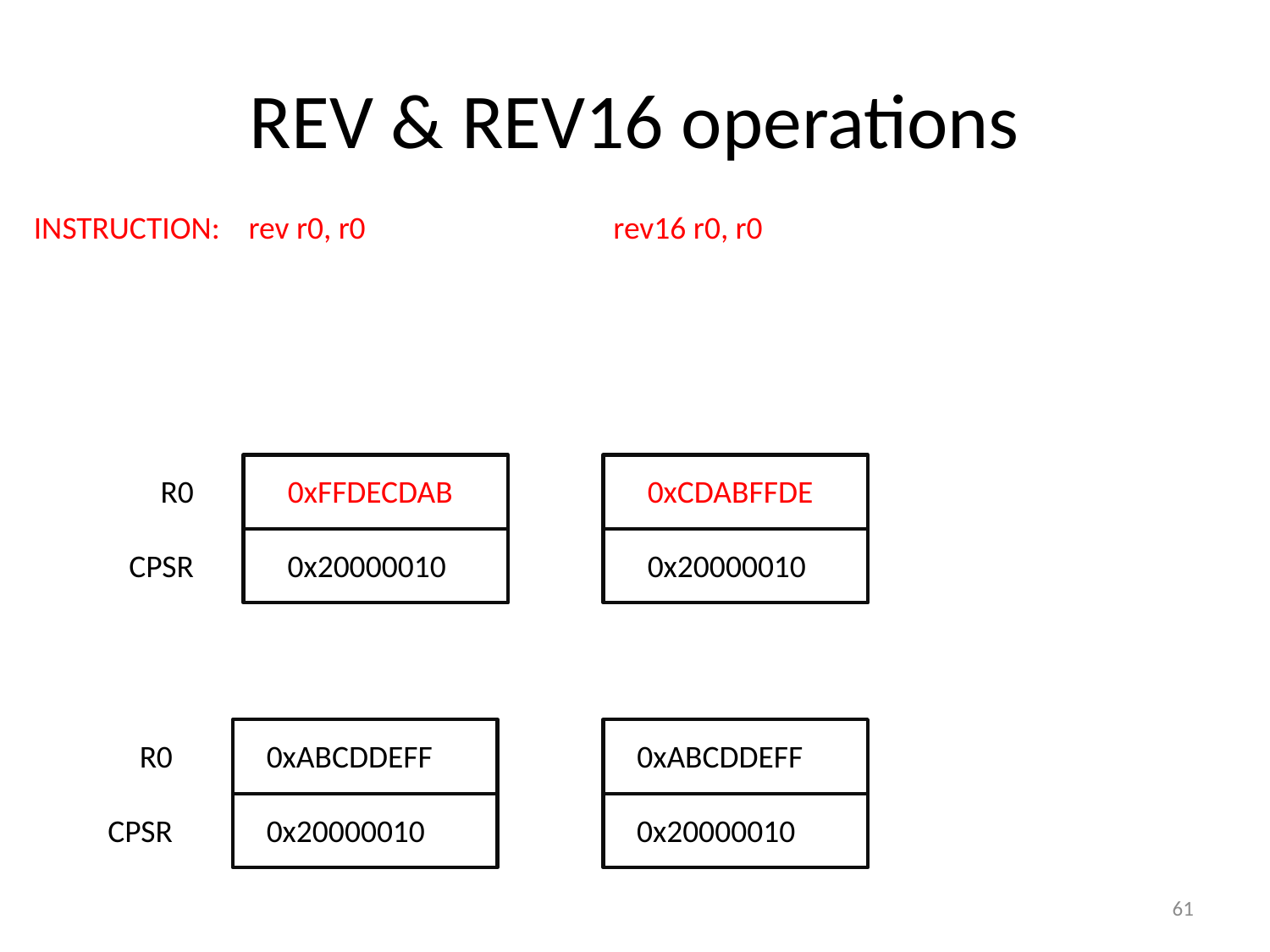

# REV & REV16 operations
INSTRUCTION:    rev r0, r0		          rev16 r0, r0

R0
0xFFDECDAB
0xCDABFFDE

CPSR
0x20000010
0x20000010

R0
0xABCDDEFF
0xABCDDEFF

CPSR
0x20000010
0x20000010
61